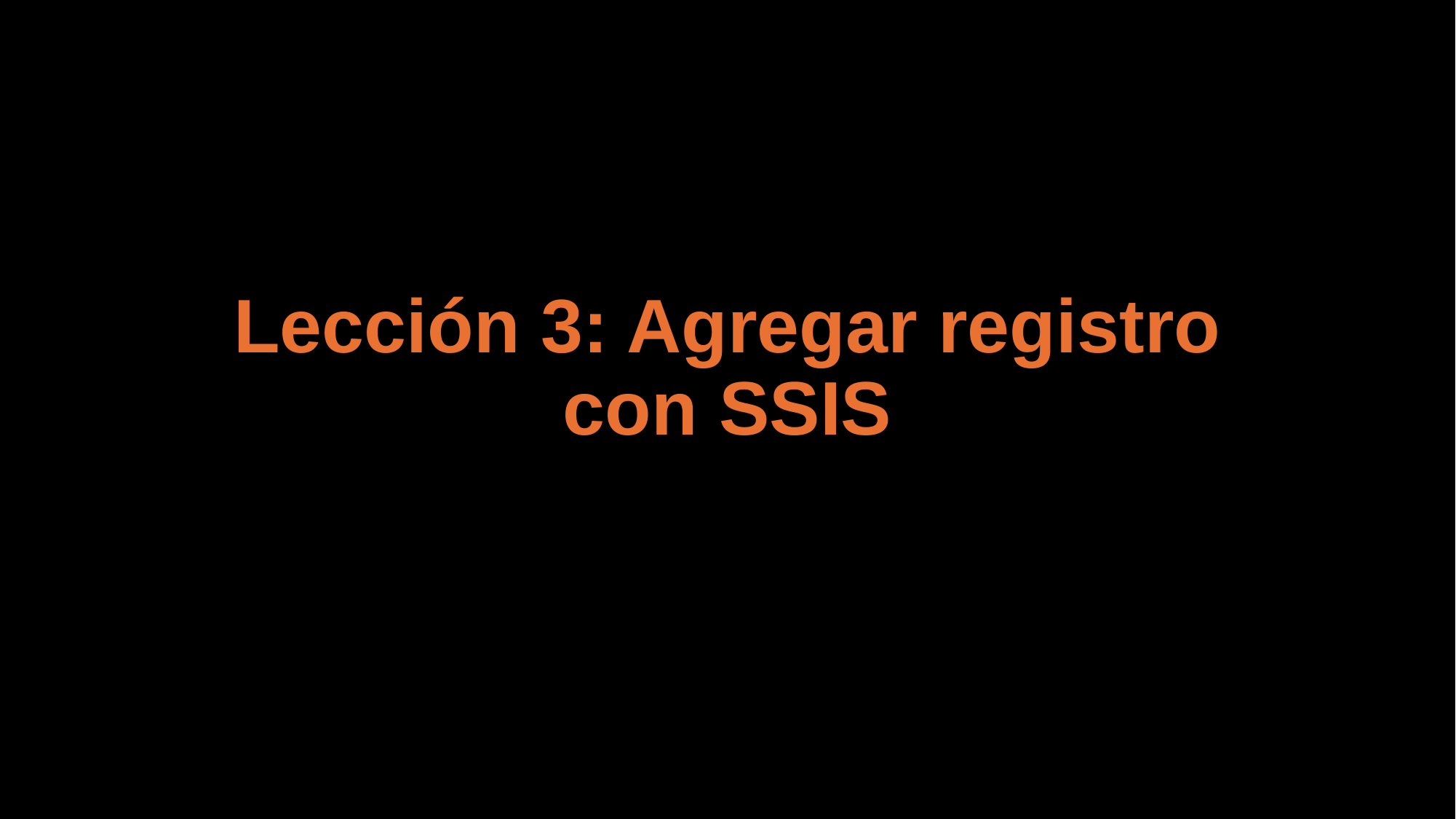

# Lección 3: Agregar registro con SSIS